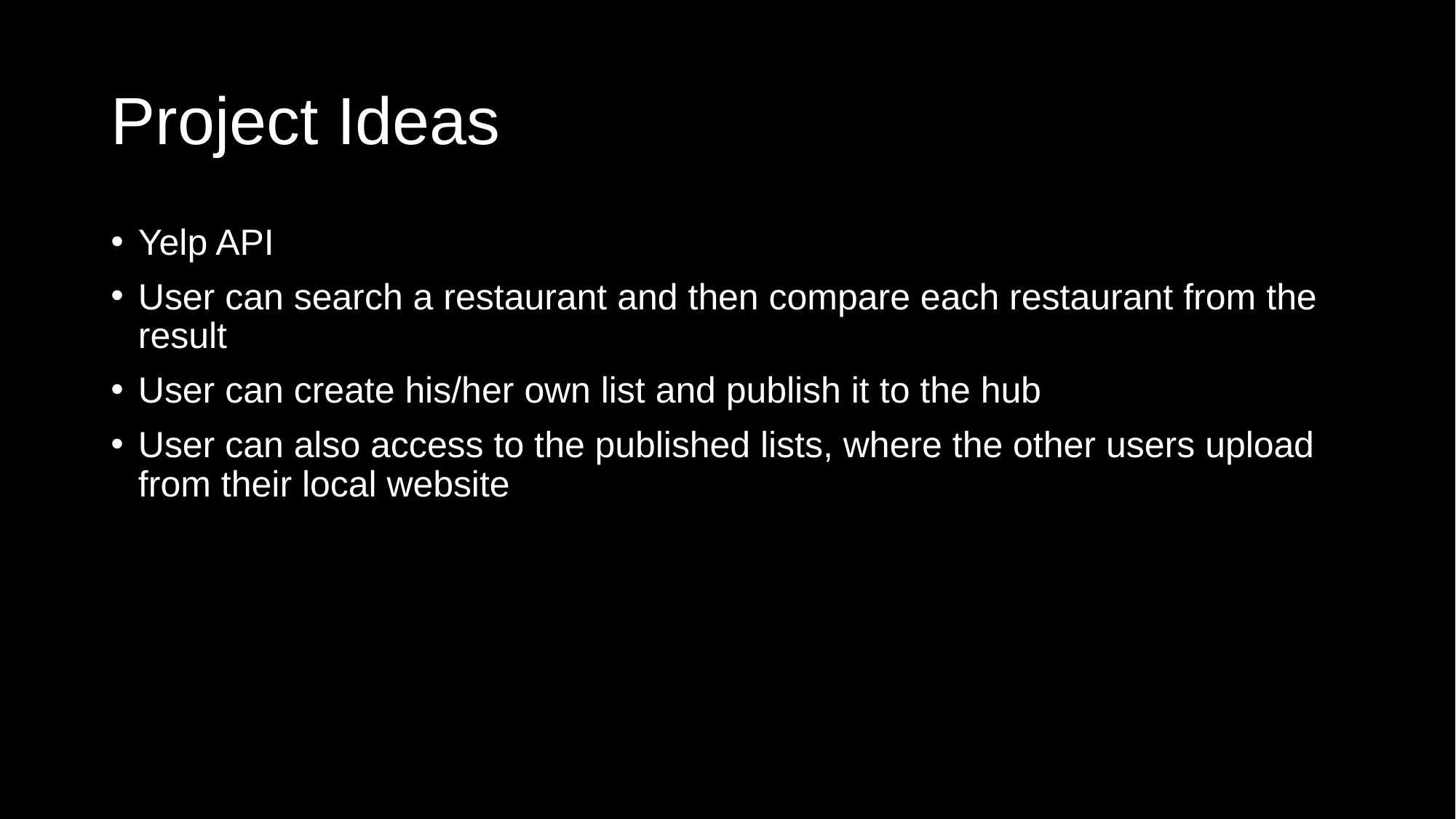

# Project Ideas
Yelp API
User can search a restaurant and then compare each restaurant from the result
User can create his/her own list and publish it to the hub
User can also access to the published lists, where the other users upload from their local website